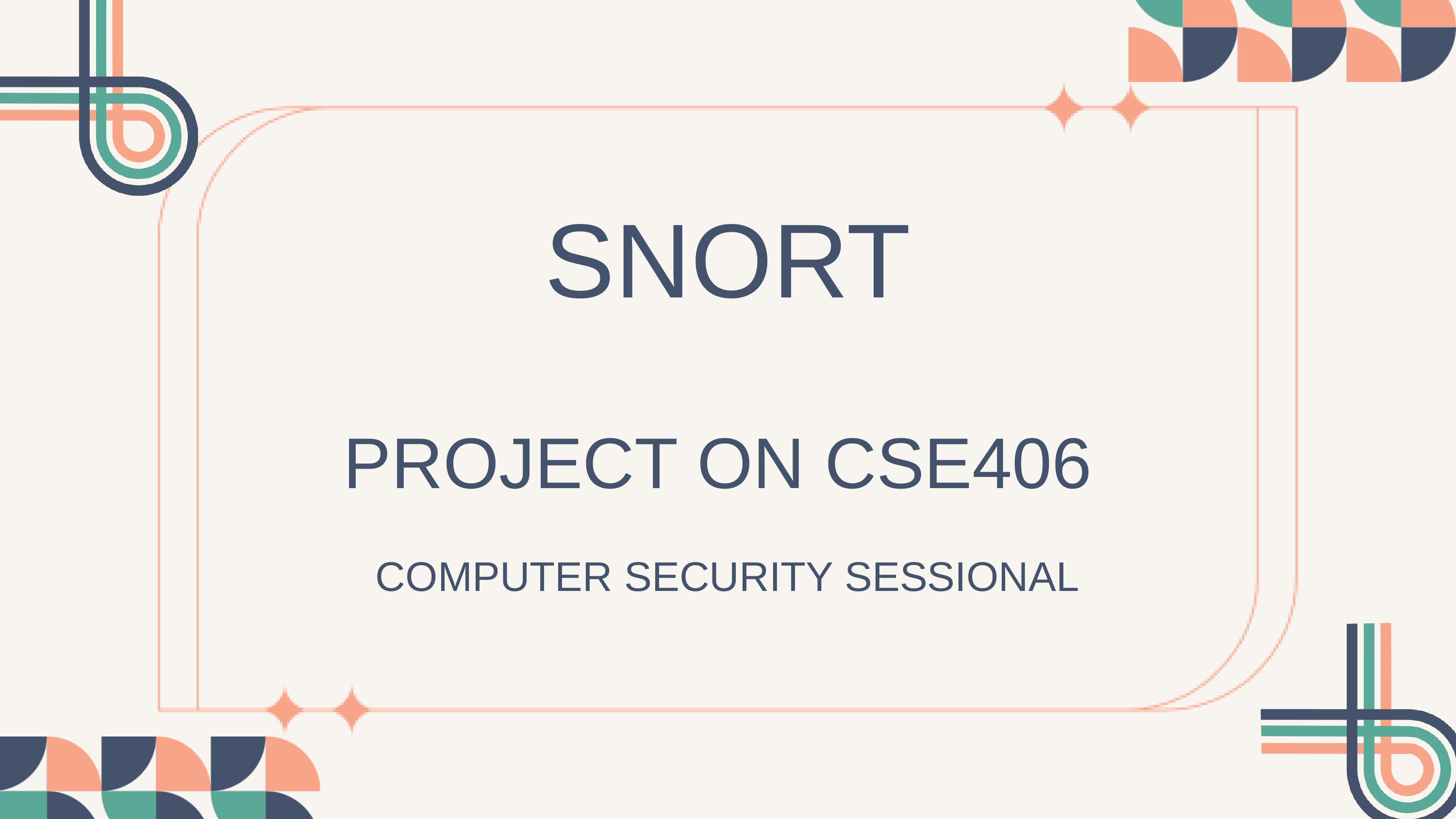

SNORT
PROJECT ON CSE406
COMPUTER SECURITY SESSIONAL